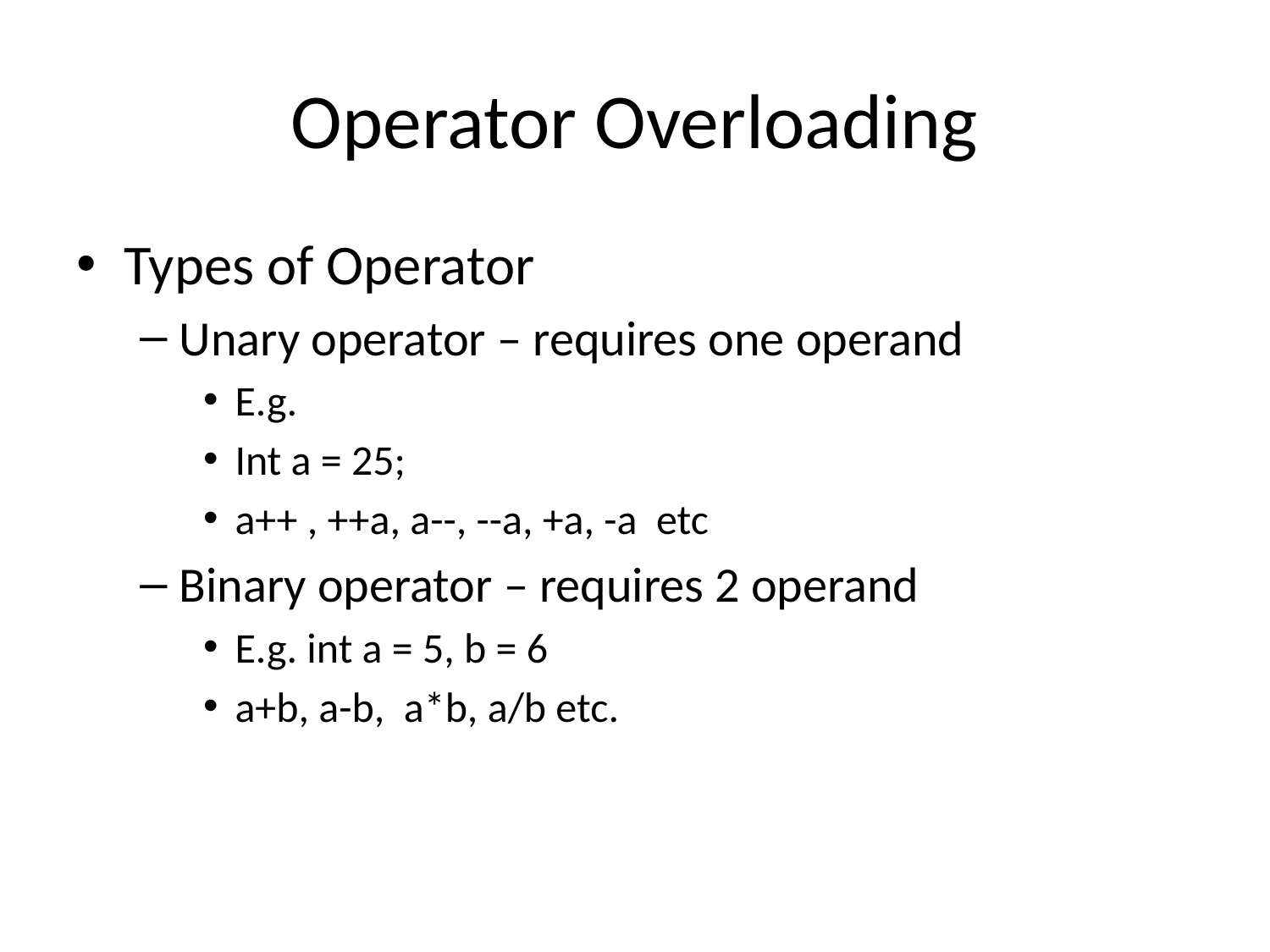

# Operator Overloading
Types of Operator
Unary operator – requires one operand
E.g.
Int a = 25;
a++ , ++a, a--, --a, +a, -a  etc
Binary operator – requires 2 operand
E.g. int a = 5, b = 6
a+b, a-b,  a*b, a/b etc.